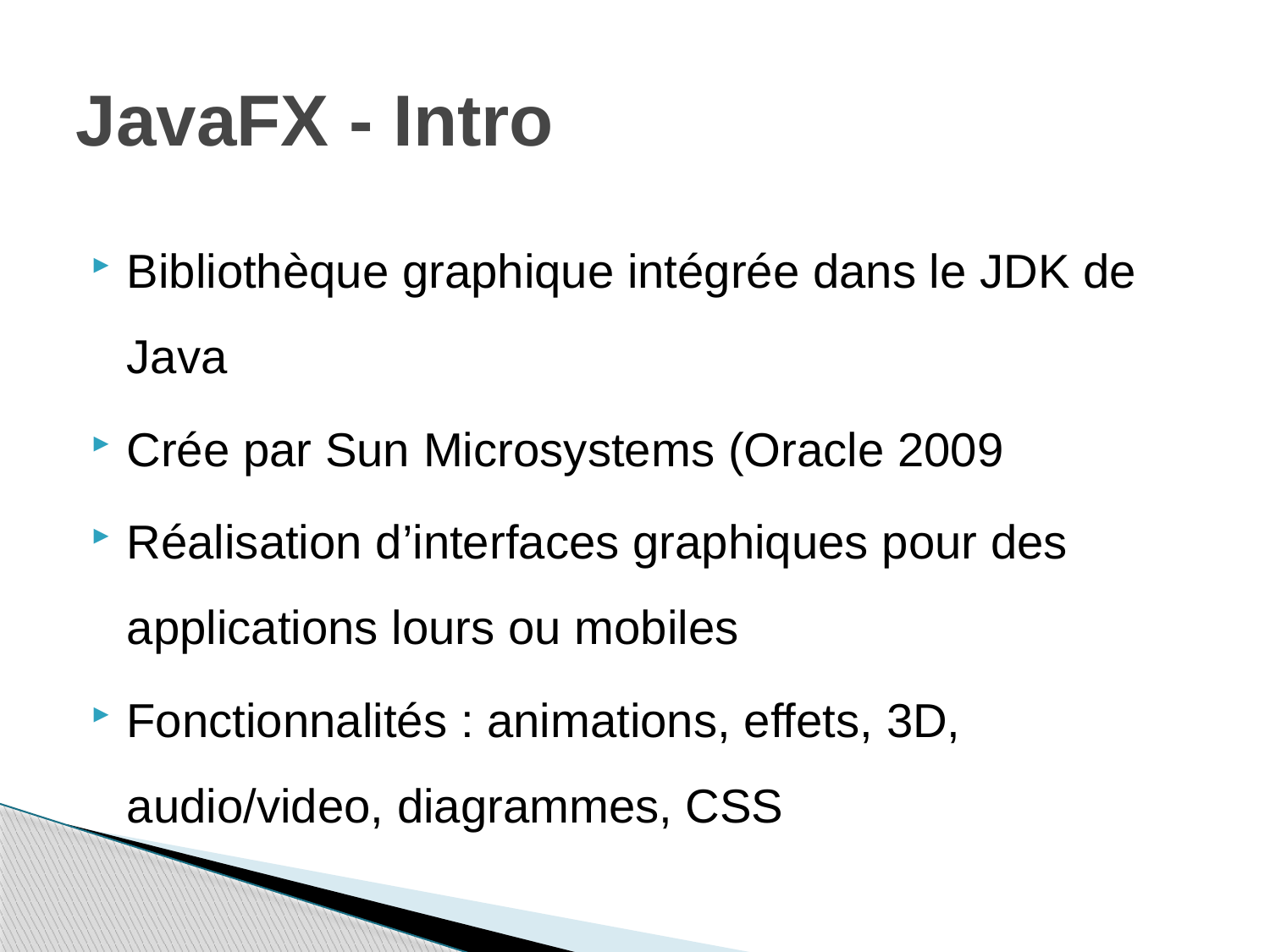

# JavaFX - Intro
Bibliothèque graphique intégrée dans le JDK de Java
Crée par Sun Microsystems (Oracle 2009
Réalisation d’interfaces graphiques pour des applications lours ou mobiles
Fonctionnalités : animations, effets, 3D, audio/video, diagrammes, CSS